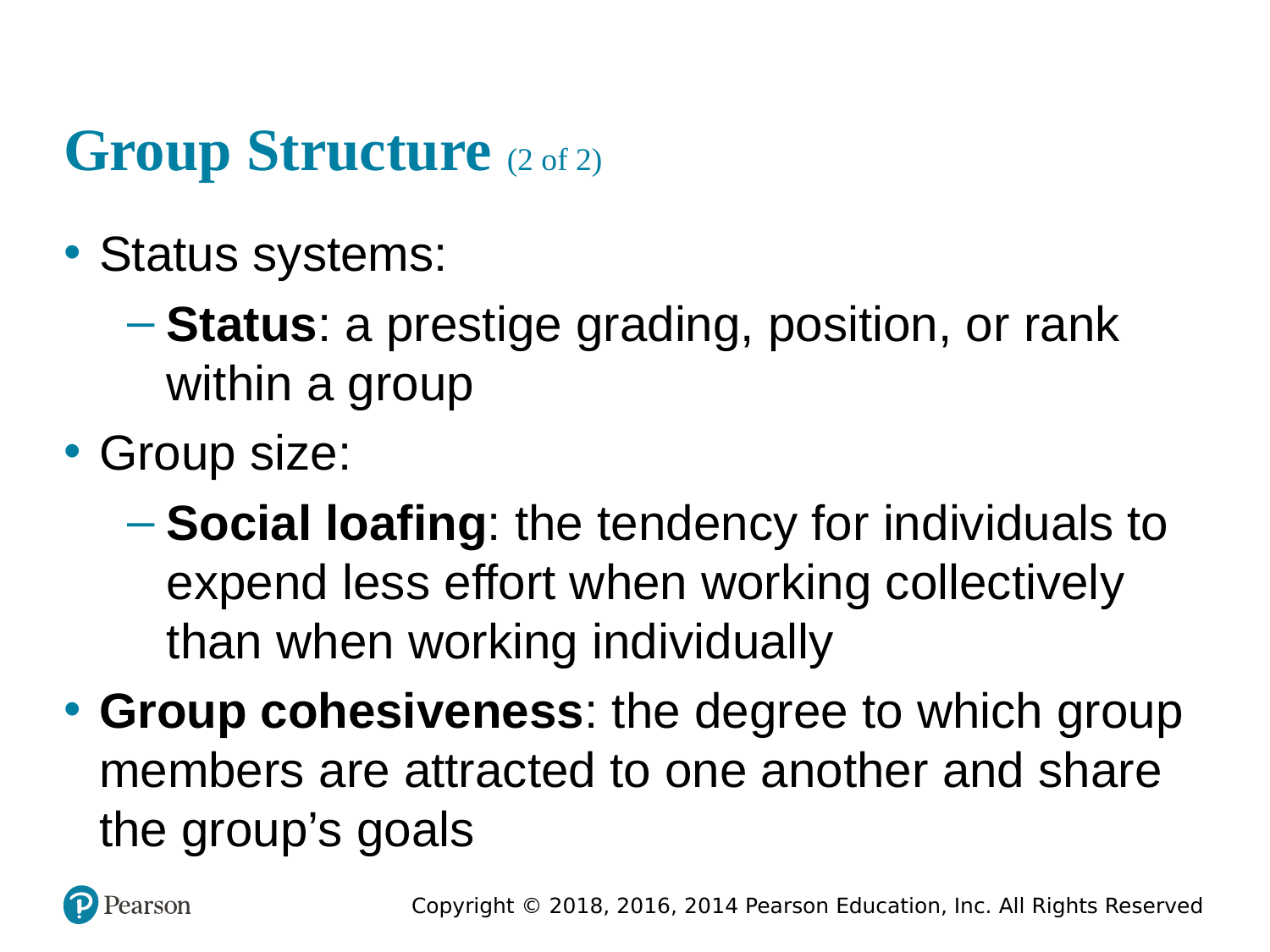

# Group Structure (2 of 2)
Status systems:
Status: a prestige grading, position, or rank within a group
Group size:
Social loafing: the tendency for individuals to expend less effort when working collectively than when working individually
Group cohesiveness: the degree to which group members are attracted to one another and share the group’s goals